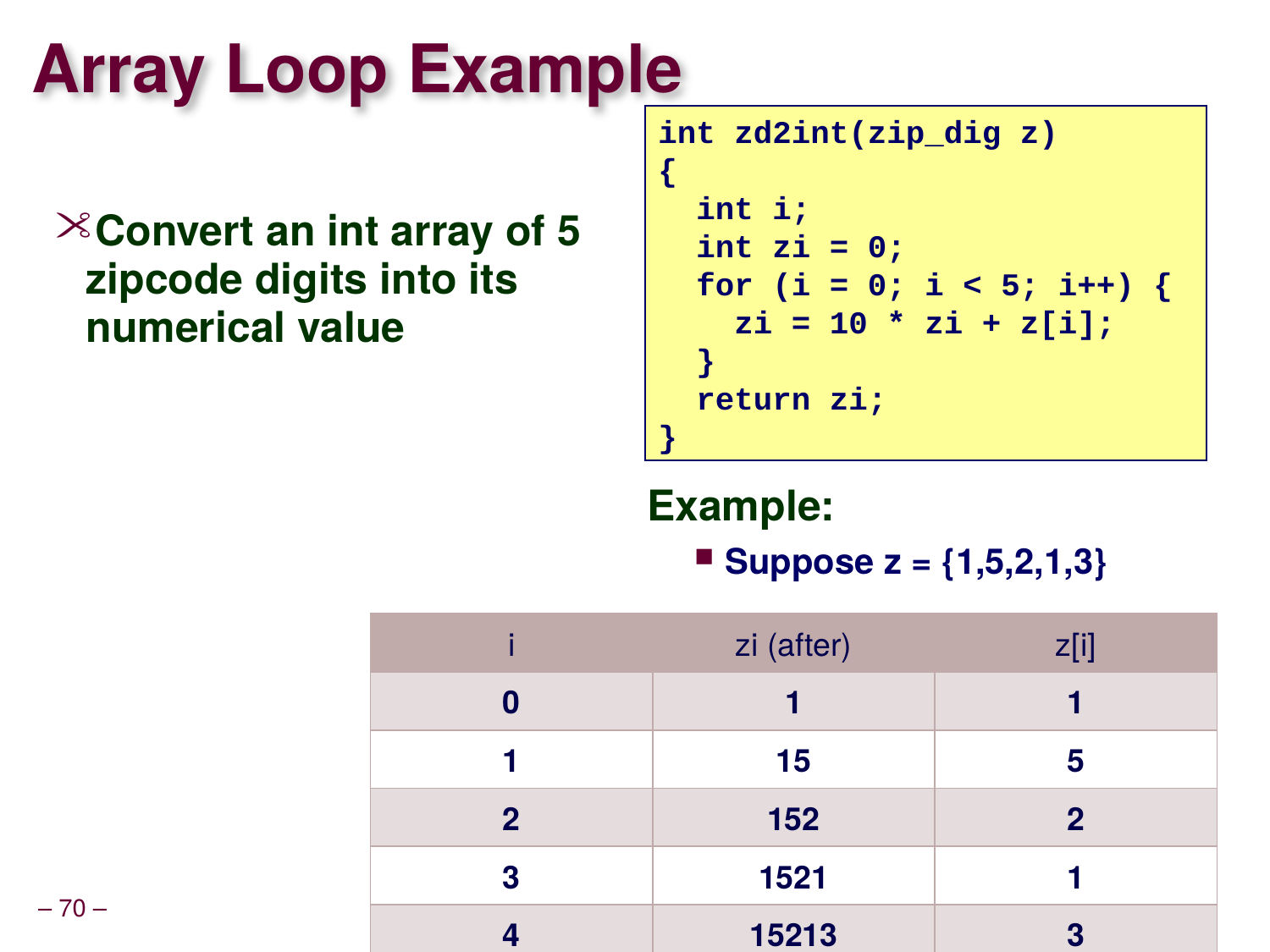

# Array Loop Example
int zd2int(zip_dig z)
{
  int i;
  int zi = 0;
  for (i = 0; i < 5; i++) {
    zi = 10 * zi + z[i];
  }
  return zi;
}
Convert an int array of 5 zipcode digits into its numerical value

Example:
Suppose z = {1,5,2,1,3}
| i | zi (after) | z[i] |
| --- | --- | --- |
| 0 | 1 | 1 |
| 1 | 15 | 5 |
| 2 | 152 | 2 |
| 3 | 1521 | 1 |
| 4 | 15213 | 3 |